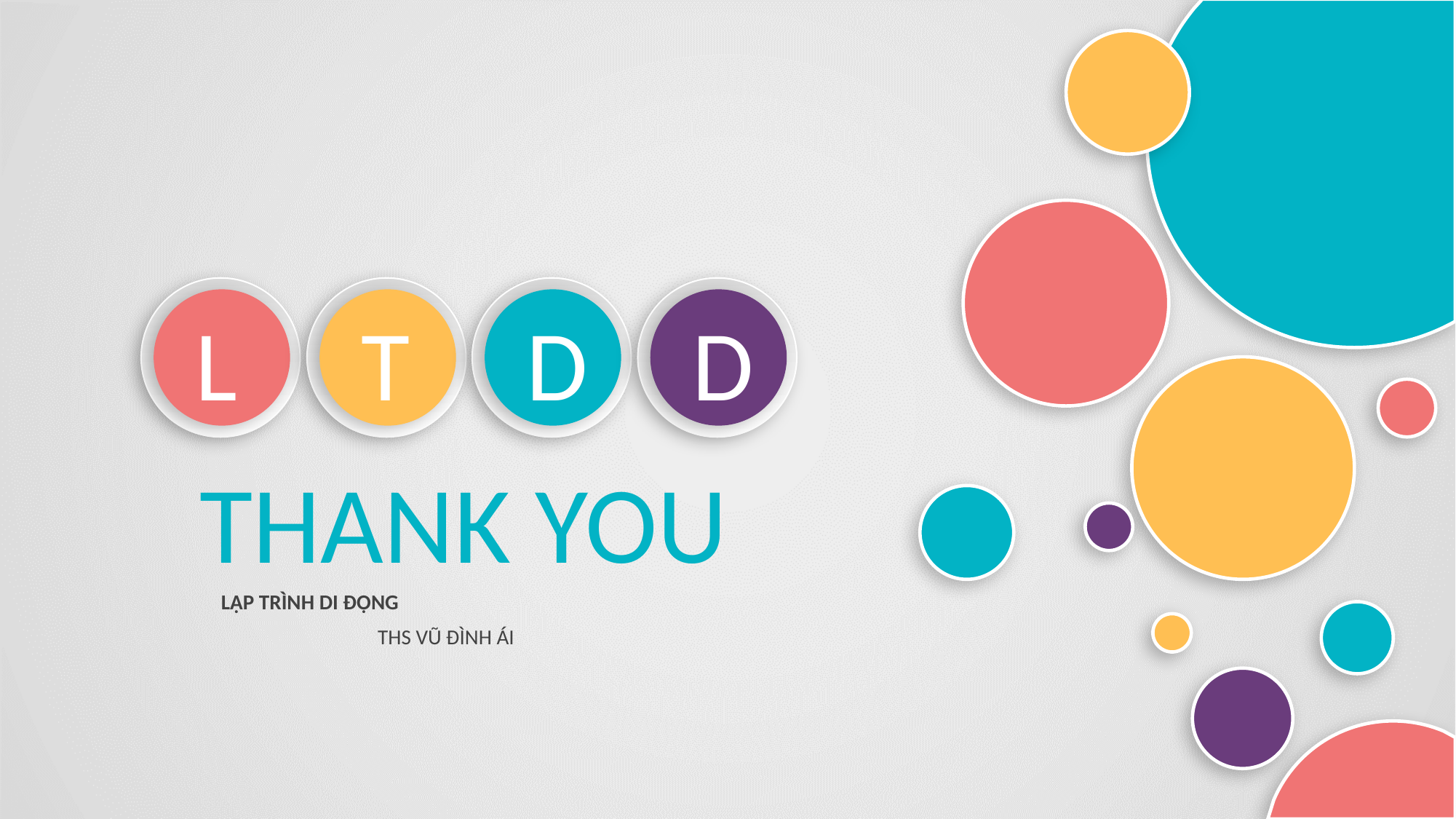

L

T

D

D

THANK YOU

LẬP TRÌNH DI ĐỘNG

THS VŨ ĐÌNH ÁI